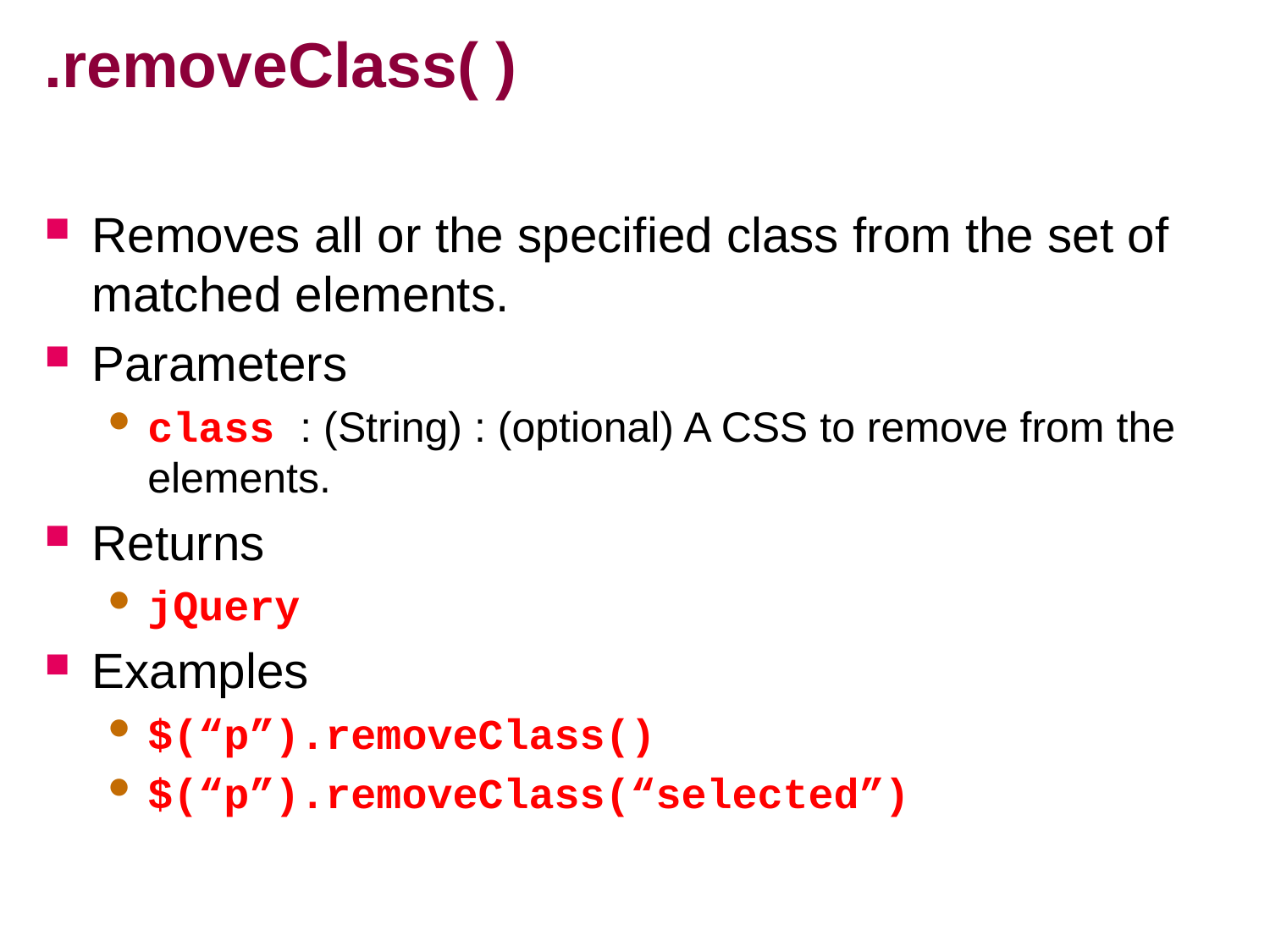

# .removeClass( )
Removes all or the specified class from the set of matched elements.
Parameters
class : (String) : (optional) A CSS to remove from the elements.
Returns
jQuery
Examples
$(“p”).removeClass()
$(“p”).removeClass(“selected”)